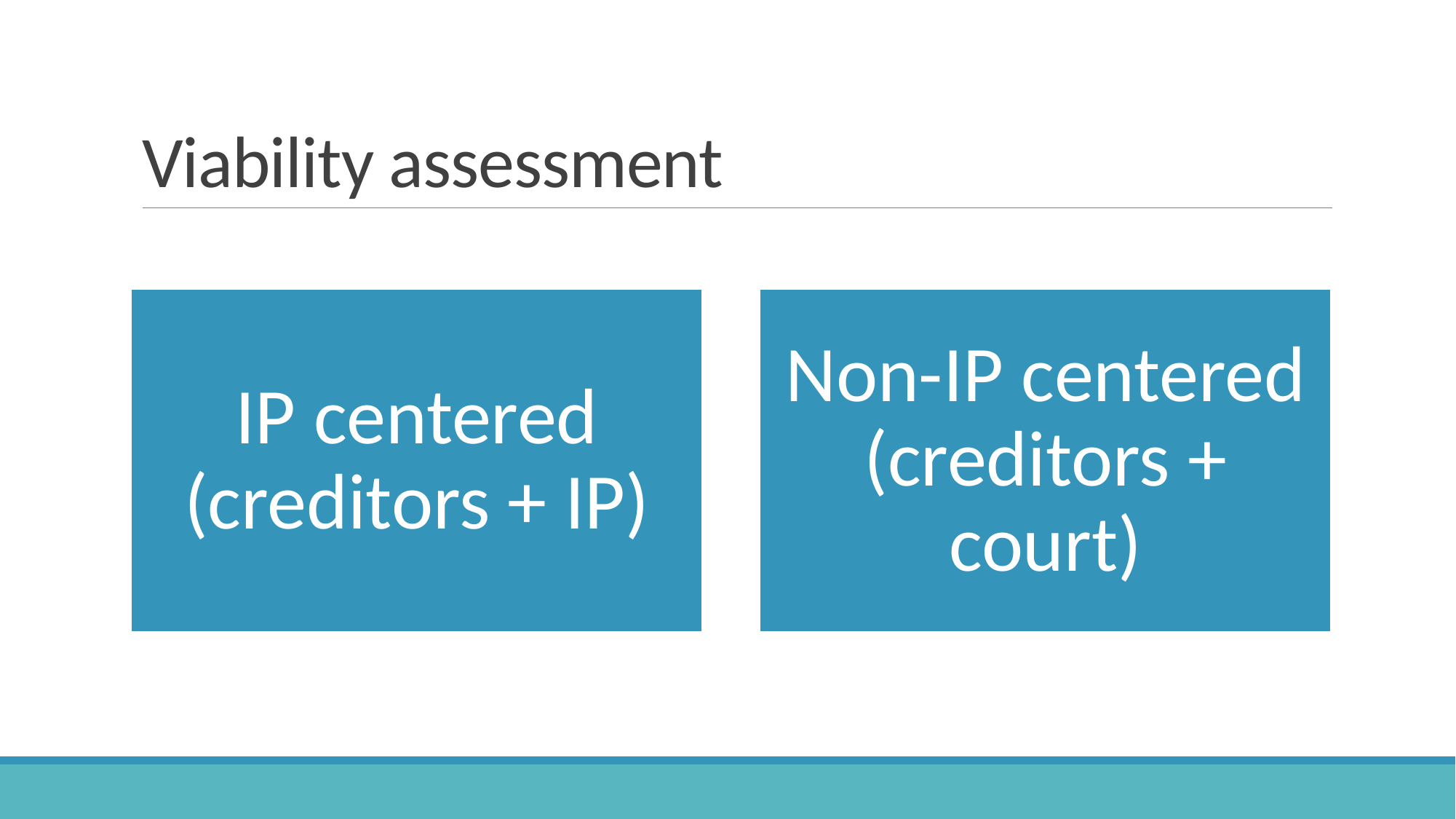

# Viability assessment
IP centered (creditors + IP)
Non-IP centered (creditors + court)